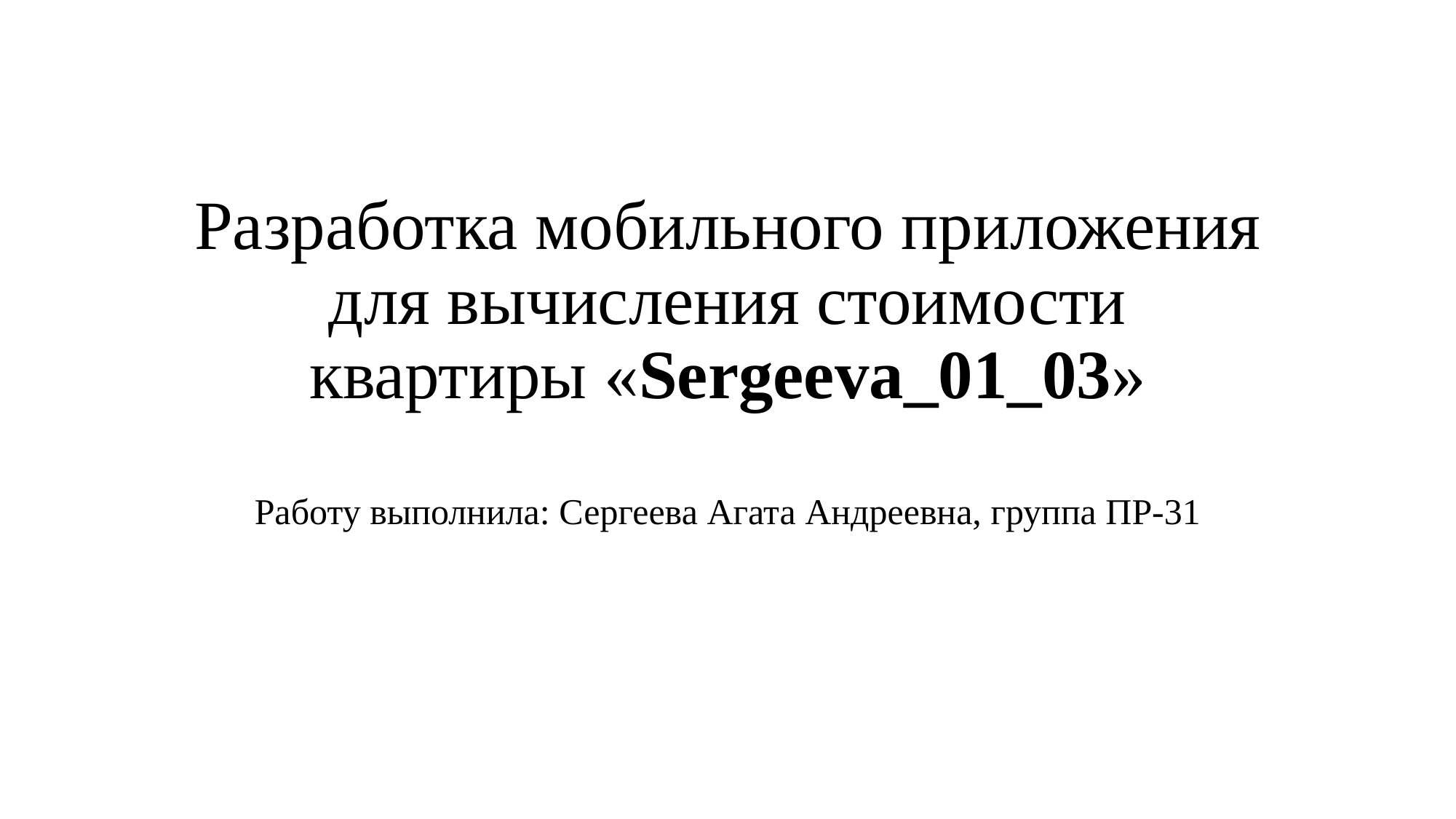

# Разработка мобильного приложения для вычисления стоимости квартиры «Sergeeva_01_03»
Работу выполнила: Сергеева Агата Андреевна, группа ПР-31